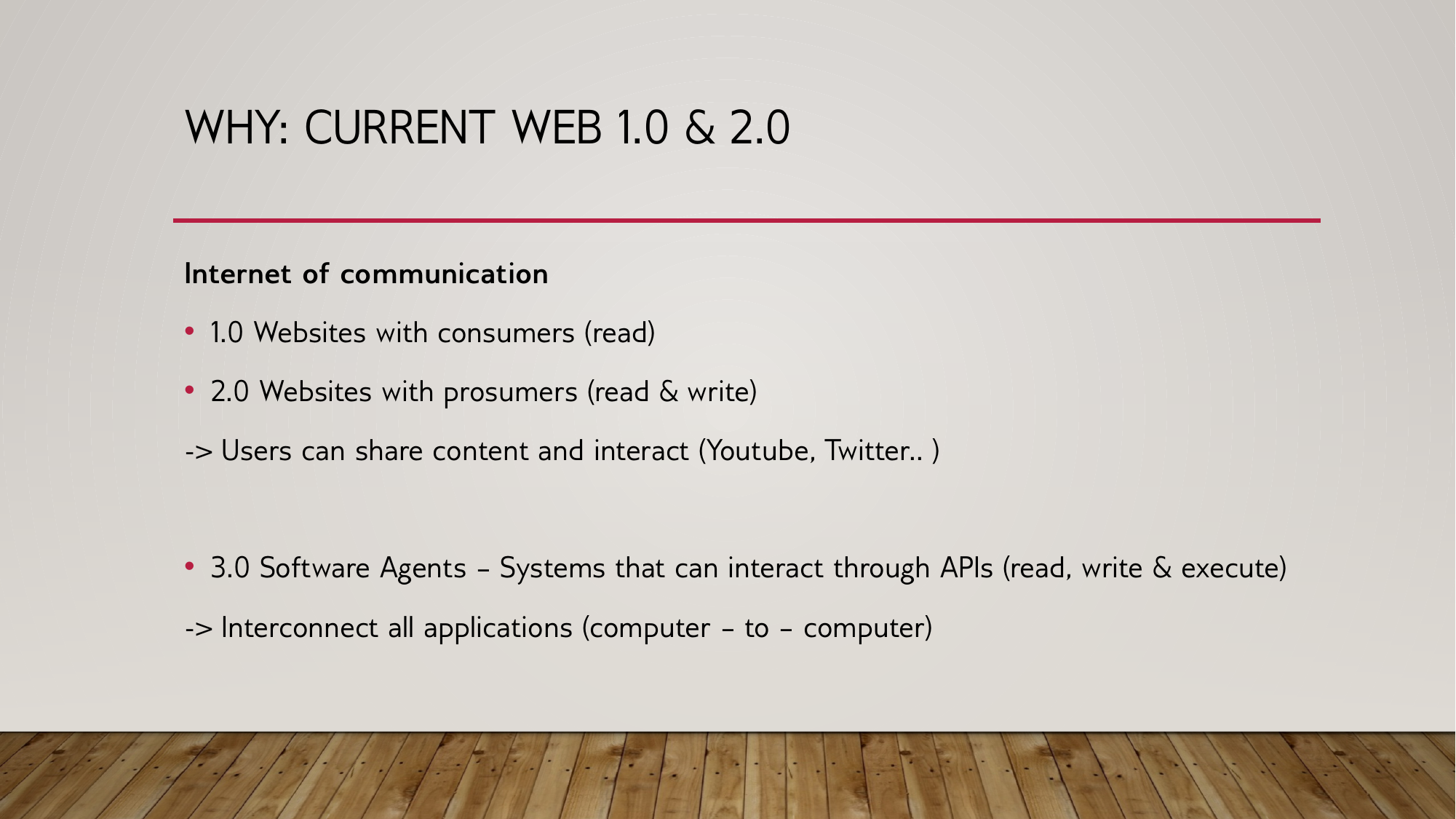

# Why: Current Web 1.0 & 2.0
Internet of communication
1.0 Websites with consumers (read)
2.0 Websites with prosumers (read & write)
-> Users can share content and interact (Youtube, Twitter.. )

3.0 Software Agents – Systems that can interact through APIs (read, write & execute)
-> Interconnect all applications (computer – to – computer)